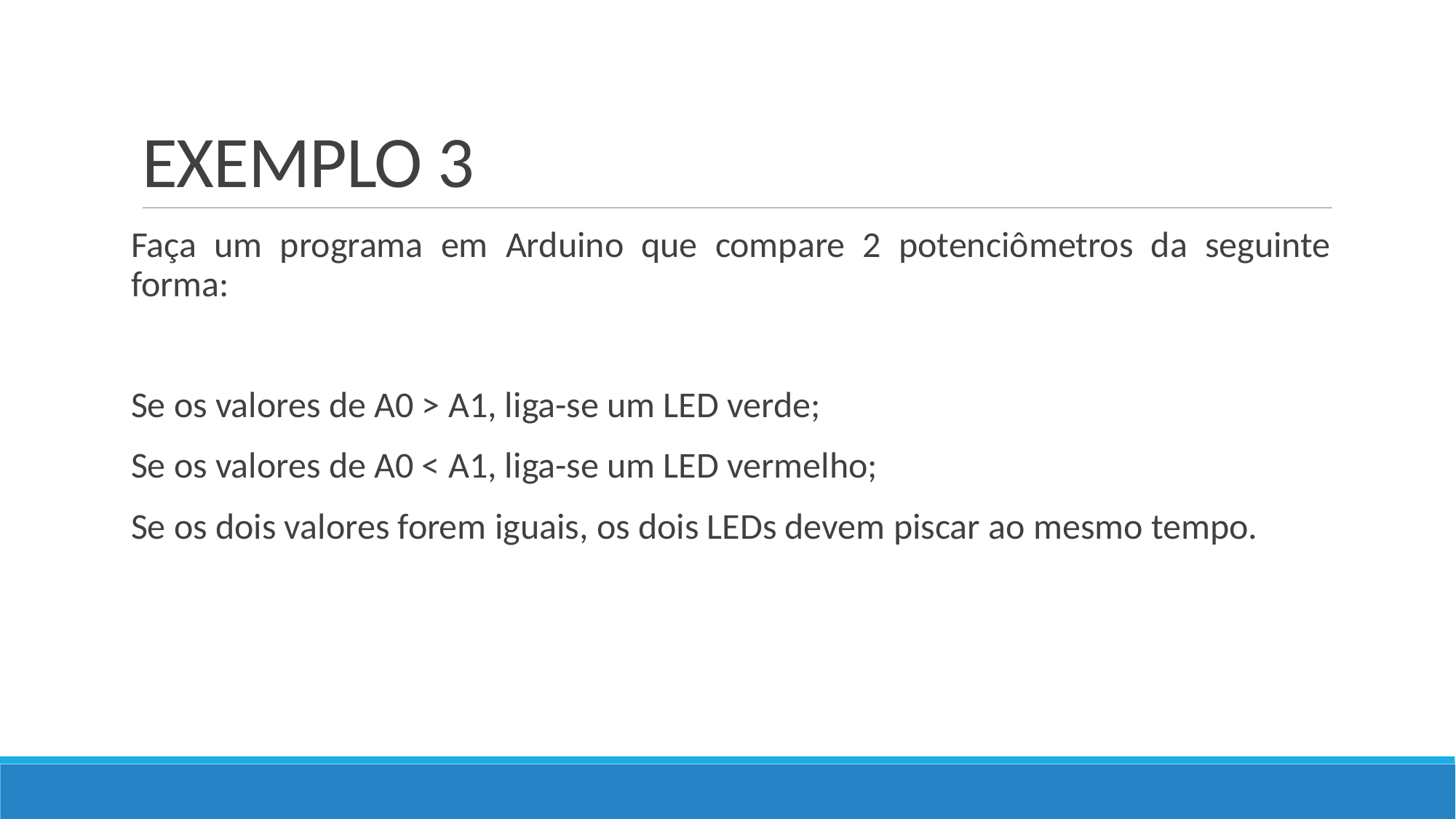

# EXEMPLO 3
Faça um programa em Arduino que compare 2 potenciômetros da seguinte forma:

Se os valores de A0 > A1, liga-se um LED verde;
Se os valores de A0 < A1, liga-se um LED vermelho;
Se os dois valores forem iguais, os dois LEDs devem piscar ao mesmo tempo.